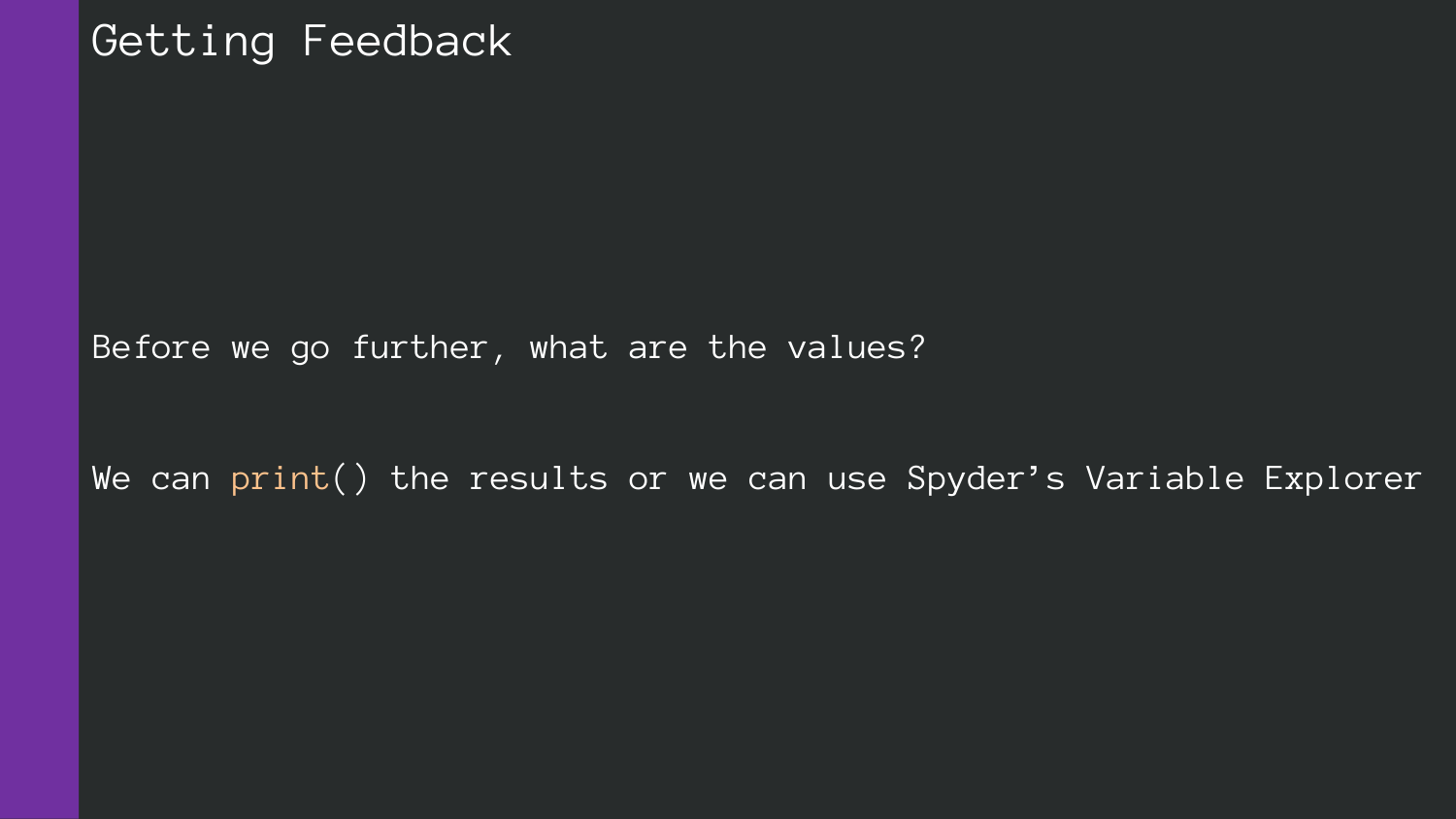

Getting Feedback
Before we go further, what are the values?

We can print() the results or we can use Spyder’s Variable Explorer